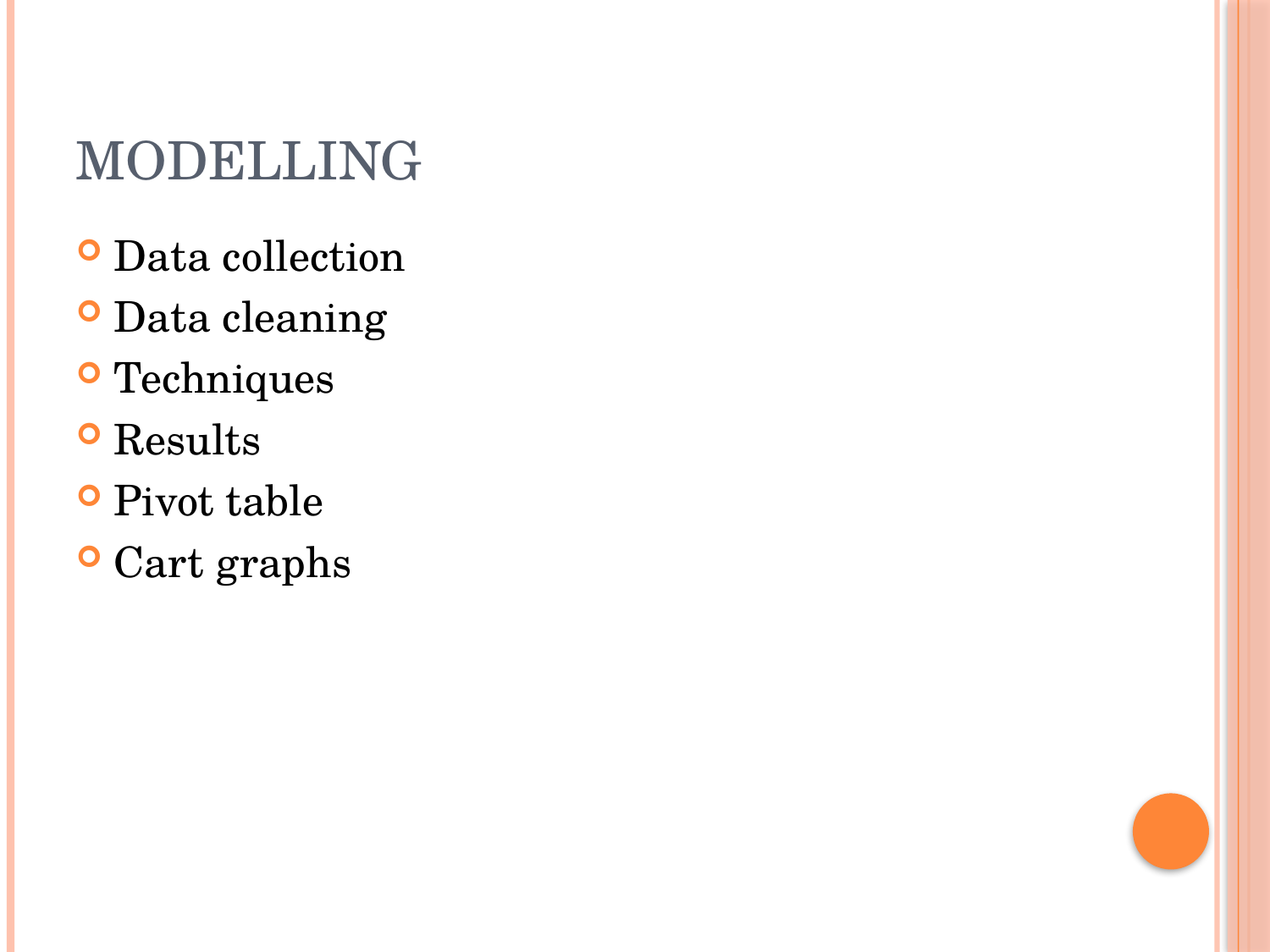

# MODELLING
Data collection
Data cleaning
Techniques
Results
Pivot table
Cart graphs